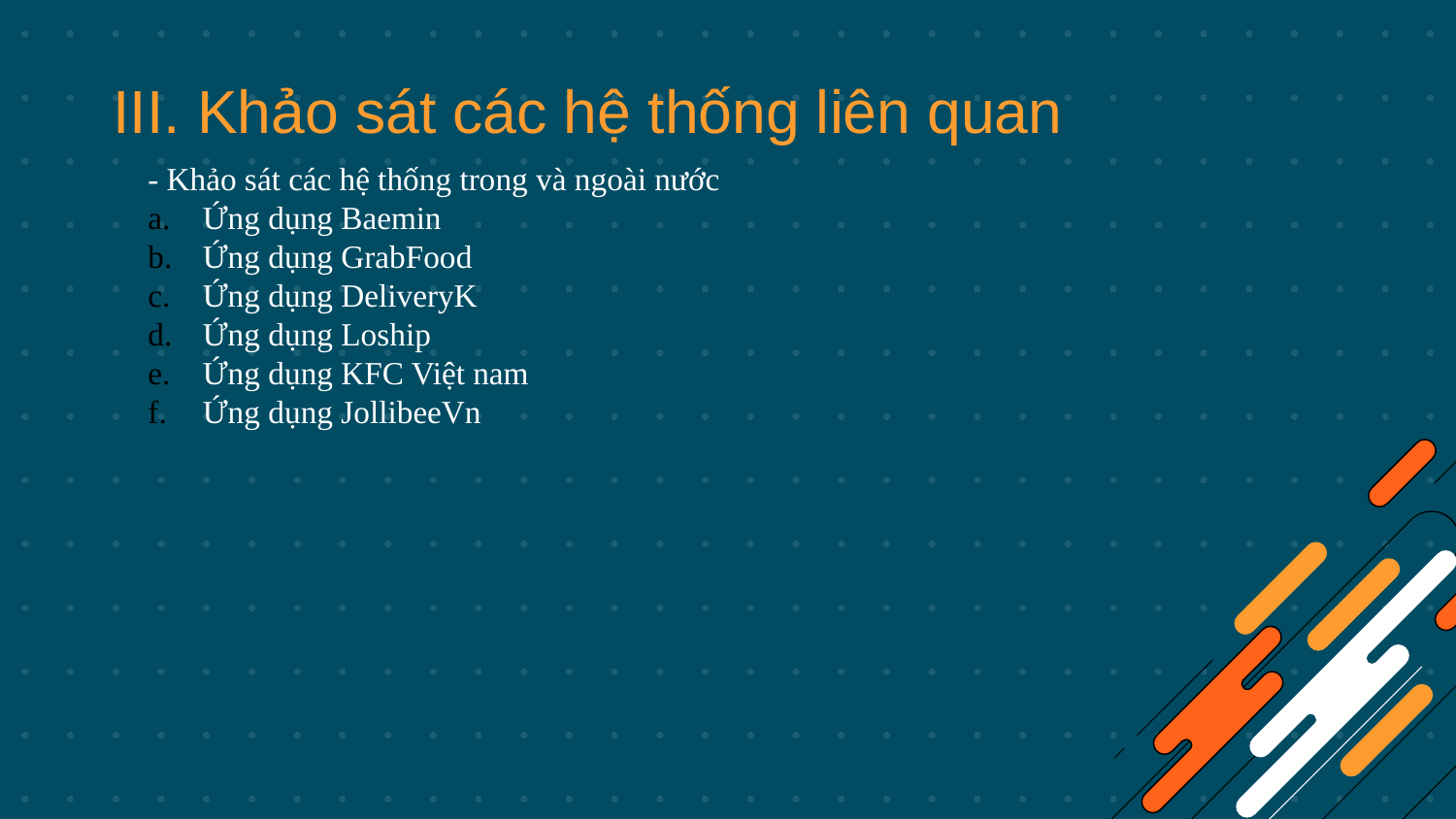

# III. Khảo sát các hệ thống liên quan
- Khảo sát các hệ thống trong và ngoài nước
Ứng dụng Baemin
Ứng dụng GrabFood
Ứng dụng DeliveryK
Ứng dụng Loship
Ứng dụng KFC Việt nam
Ứng dụng JollibeeVn